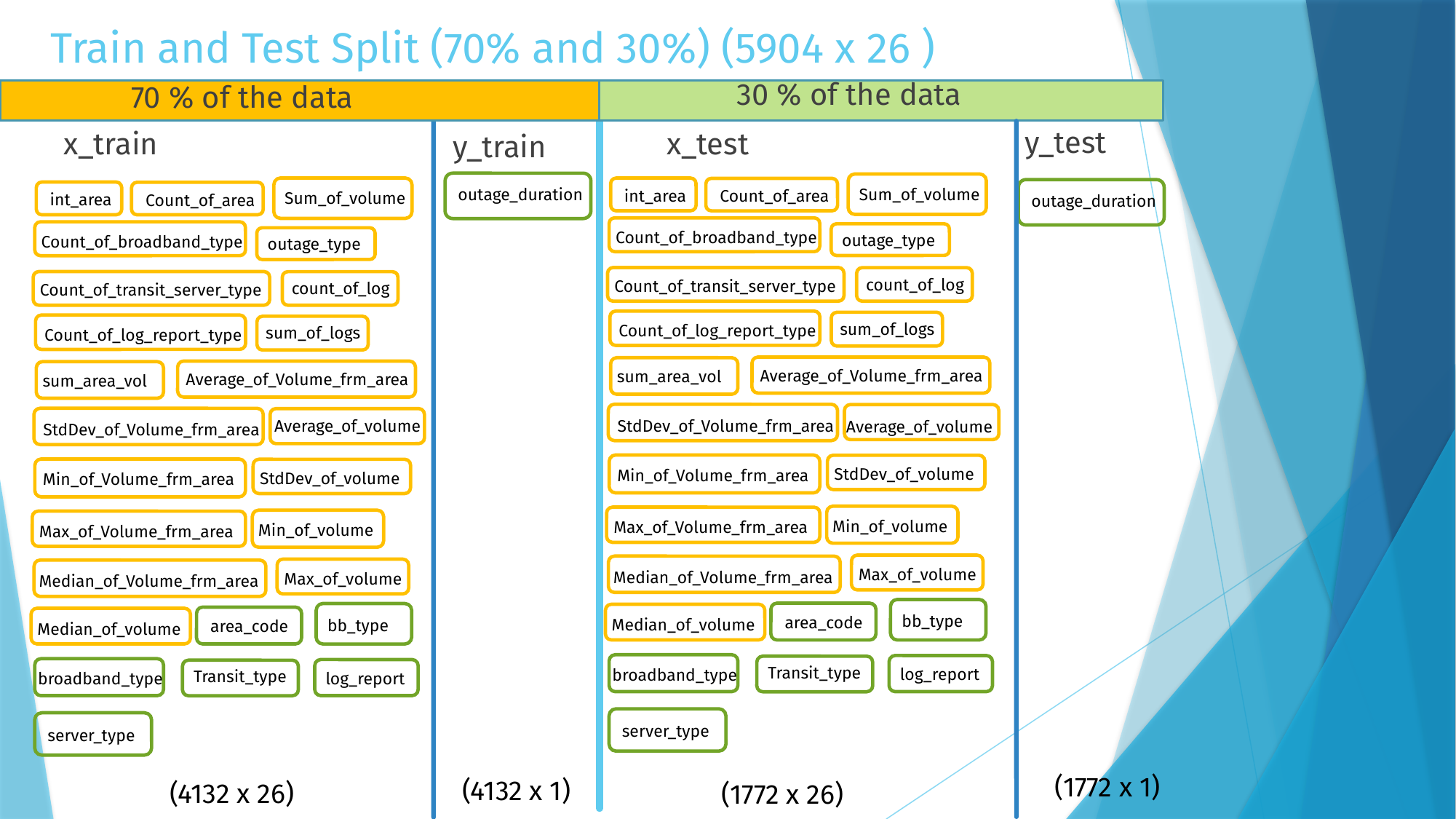

# Train and Test Split (70% and 30%) (5904 x 26 )
30 % of the data
70 % of the data

y_test
x_train
x_test
y_train
outage_duration

outage_duration

Sum_of_volume

int_area
Count_of_area

Sum_of_volume

int_area
Count_of_area

Count_of_broadband_type

outage_type
Count_of_broadband_type

outage_type

count_of_log
Count_of_transit_server_type

count_of_log
Count_of_transit_server_type

sum_of_logs
Count_of_log_report_type

sum_of_logs
Count_of_log_report_type

Average_of_Volume_frm_area
sum_area_vol

Average_of_Volume_frm_area
sum_area_vol

StdDev_of_Volume_frm_area
Average_of_volume
Average_of_volume
StdDev_of_Volume_frm_area

StdDev_of_volume

Min_of_Volume_frm_area
StdDev_of_volume
Min_of_Volume_frm_area

Min_of_volume

Max_of_Volume_frm_area
Min_of_volume
Max_of_Volume_frm_area

Max_of_volume

Median_of_Volume_frm_area
Max_of_volume
Median_of_Volume_frm_area
bb_type
area_code
bb_type

area_code

Median_of_volume
Median_of_volume
Transit_type
log_report
Transit_type
log_report
broadband_type

broadband_type

server_type
server_type

(1772 x 1)
(4132 x 1)
(4132 x 26)
(1772 x 26)